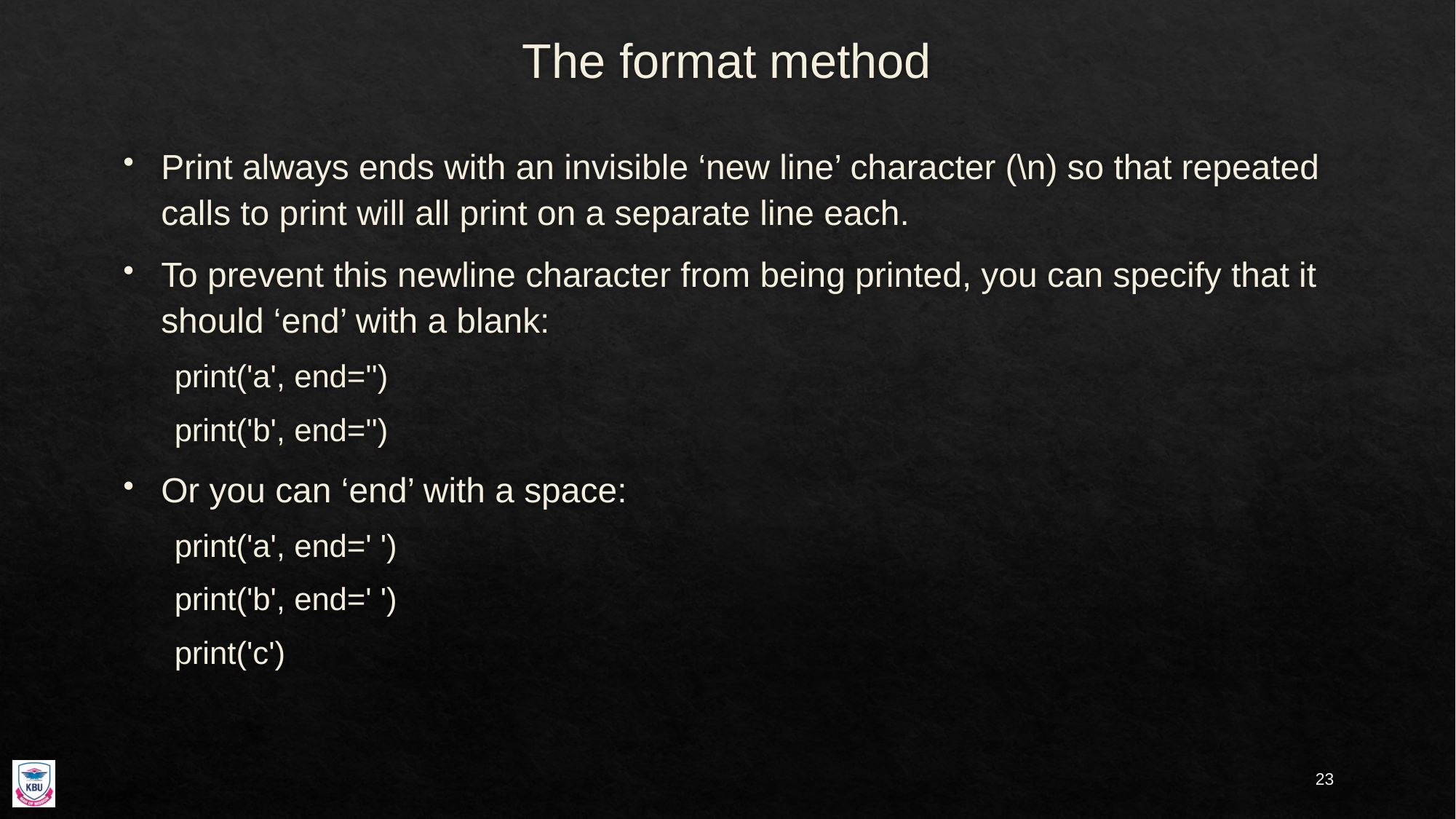

# The format method
Print always ends with an invisible ‘new line’ character (\n) so that repeated calls to print will all print on a separate line each.
To prevent this newline character from being printed, you can specify that it should ‘end’ with a blank:
print('a', end='')
print('b', end='')
Or you can ‘end’ with a space:
print('a', end=' ')
print('b', end=' ')
print('c')
23